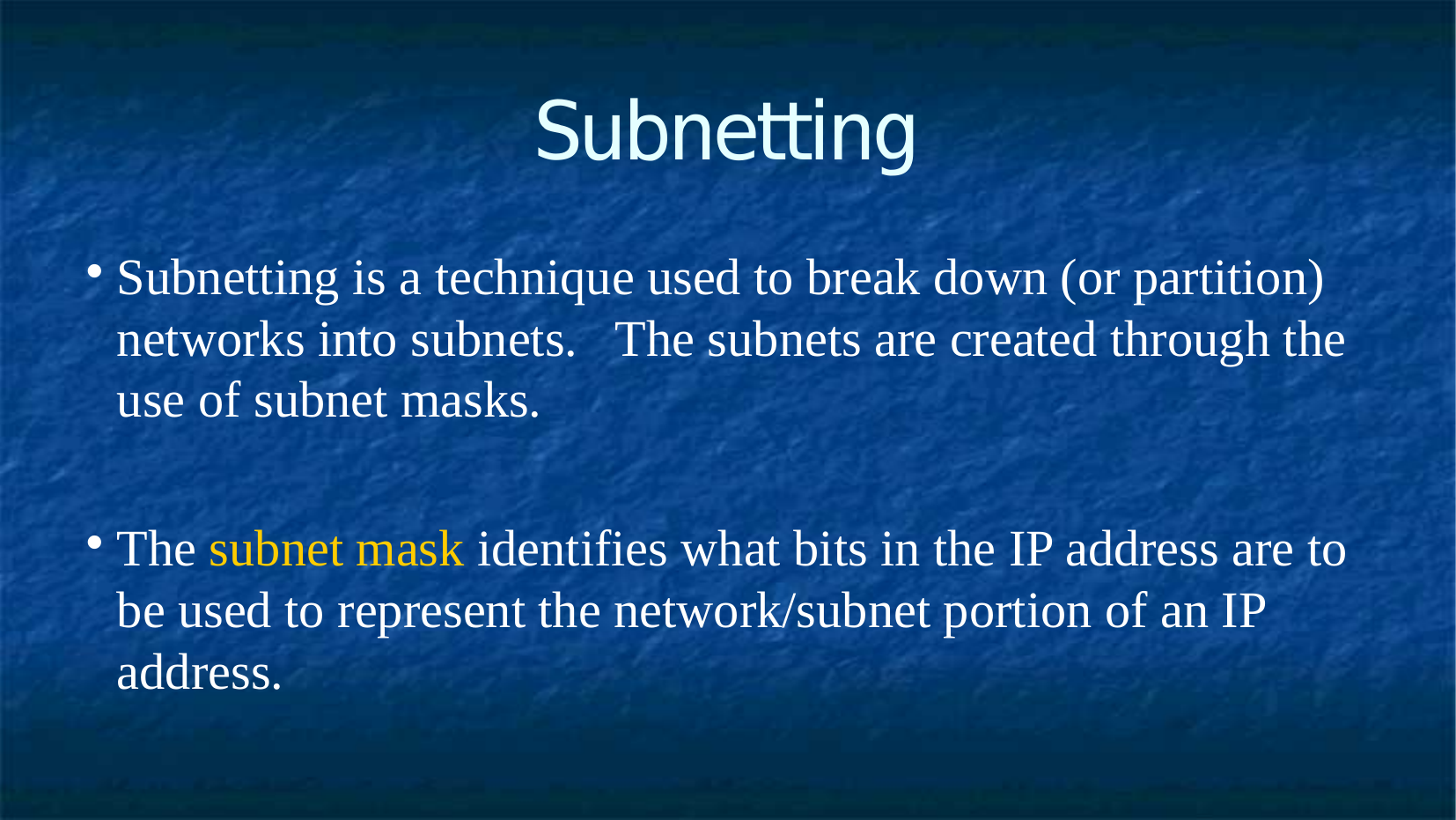

Subnetting
Subnetting is a technique used to break down (or partition) networks into subnets.   The subnets are created through the use of subnet masks.

The subnet mask identifies what bits in the IP address are to be used to represent the network/subnet portion of an IP address.